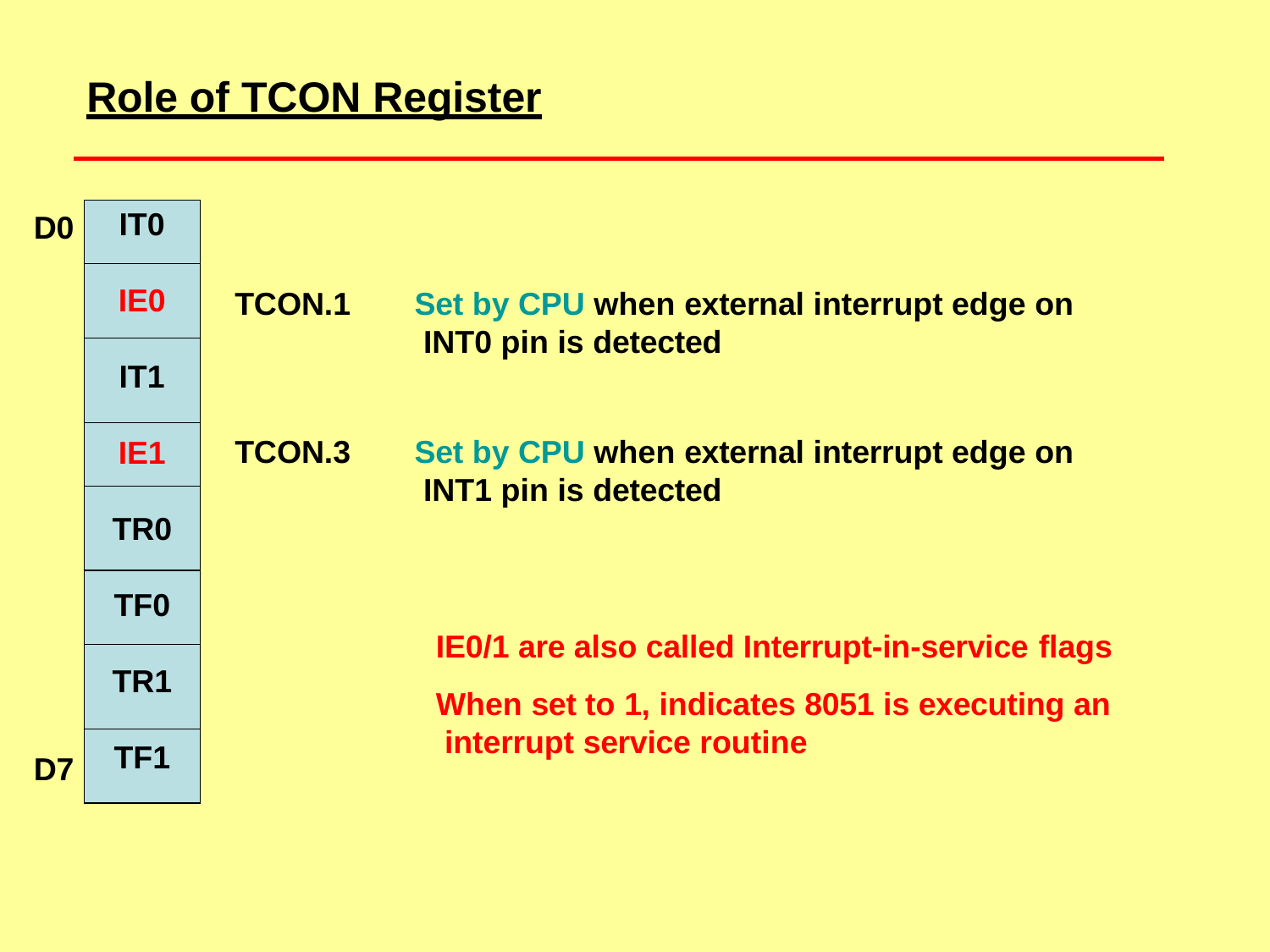

# Role of TCON Register

| IT0 |
| --- |
| IE0 |
| IT1 |
| IE1 |
| TR0 |
| TF0 |
| TR1 |
| TF1 |
D0
TCON.1
Set by CPU when external interrupt edge on  INT0 pin is detected
TCON.3
Set by CPU when external interrupt edge on  INT1 pin is detected
IE0/1 are also called Interrupt-in-service flags
When set to 1, indicates 8051 is executing an  interrupt service routine
D7